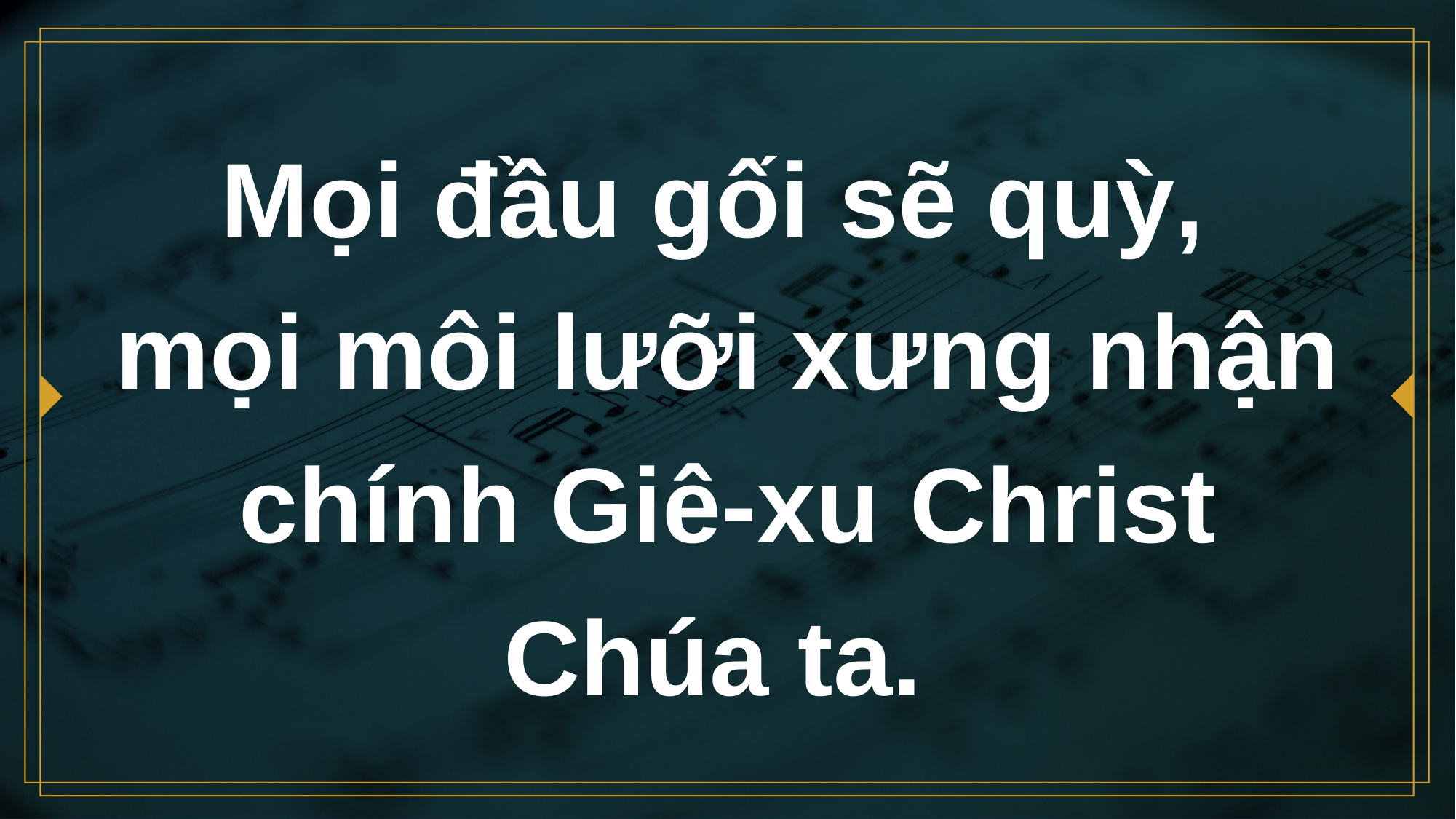

# Mọi đầu gối sẽ quỳ,
mọi môi lưỡi xưng nhận chính Giê-xu Christ
Chúa ta.